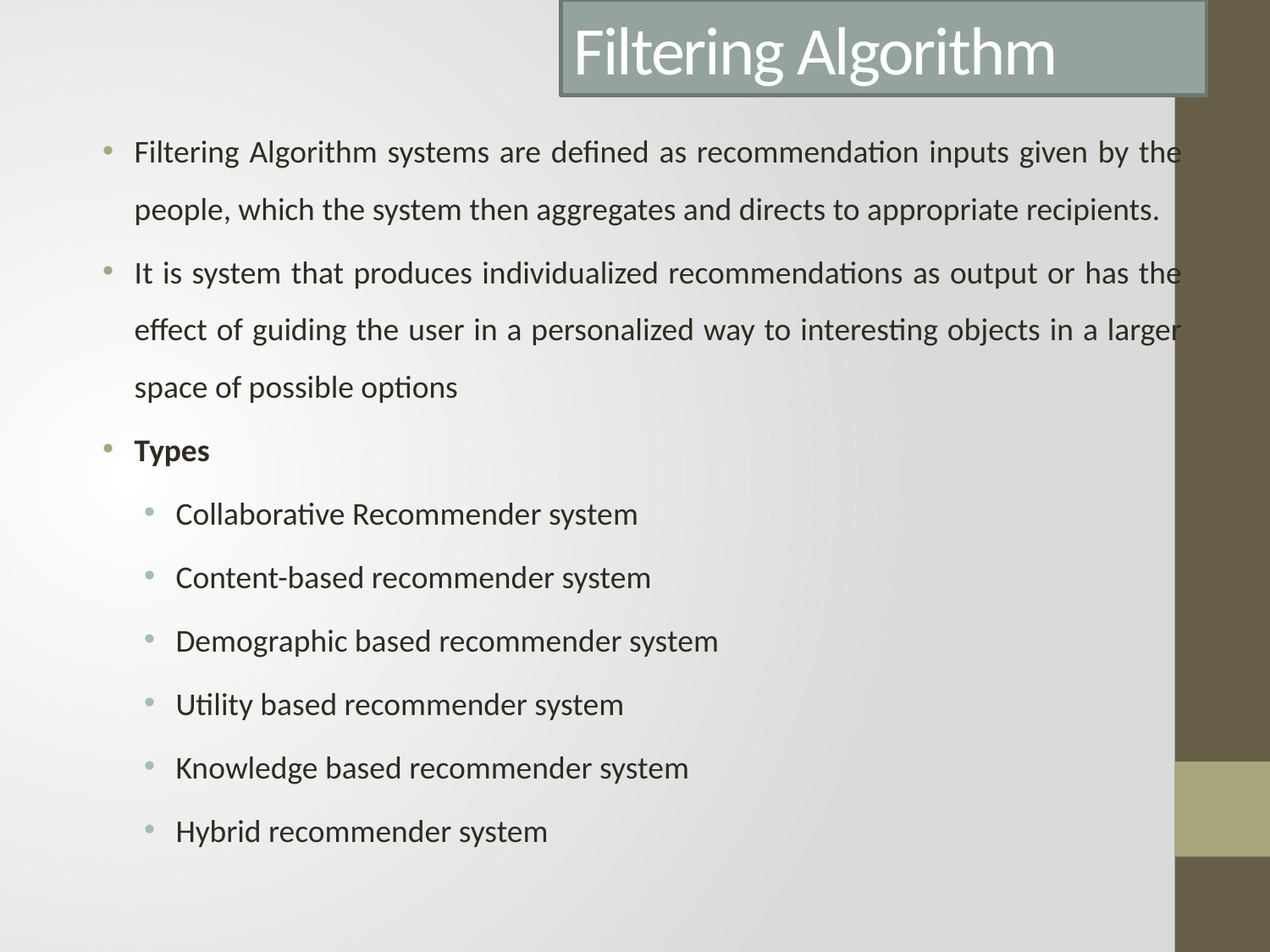

# Filtering Algorithm
Filtering Algorithm systems are defined as recommendation inputs given by the people, which the system then aggregates and directs to appropriate recipients.
It is system that produces individualized recommendations as output or has the effect of guiding the user in a personalized way to interesting objects in a larger space of possible options
Types
Collaborative Recommender system
Content-based recommender system
Demographic based recommender system
Utility based recommender system
Knowledge based recommender system
Hybrid recommender system